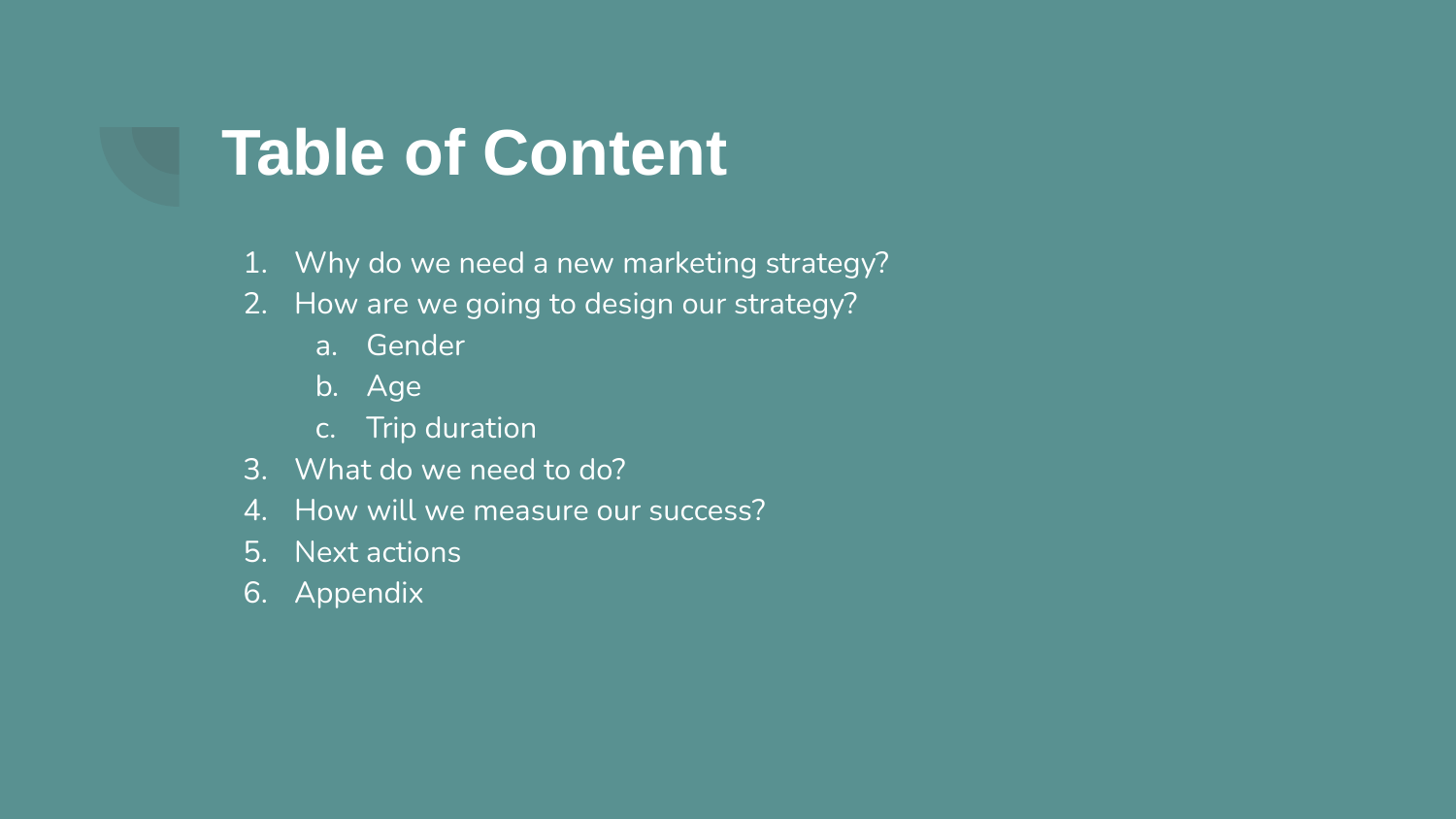

# Table of Content
Why do we need a new marketing strategy?
How are we going to design our strategy?
Gender
Age
Trip duration
What do we need to do?
How will we measure our success?
Next actions
Appendix